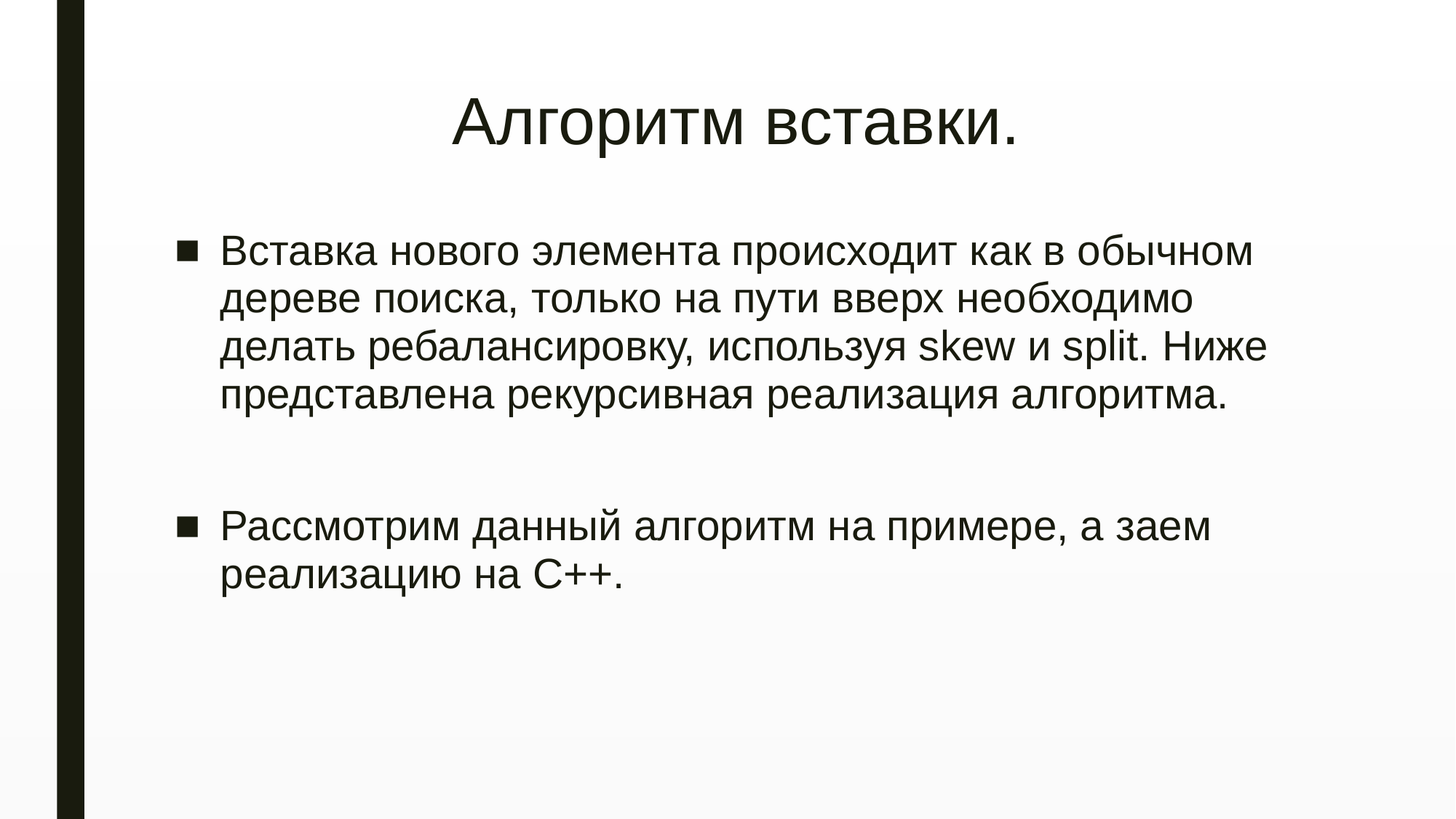

# Алгоритм вставки.
Вставка нового элемента происходит как в обычном дереве поиска, только на пути вверх необходимо делать ребалансировку, используя skew и split. Ниже представлена рекурсивная реализация алгоритма.

Рассмотрим данный алгоритм на примере, а заем реализацию на С++.